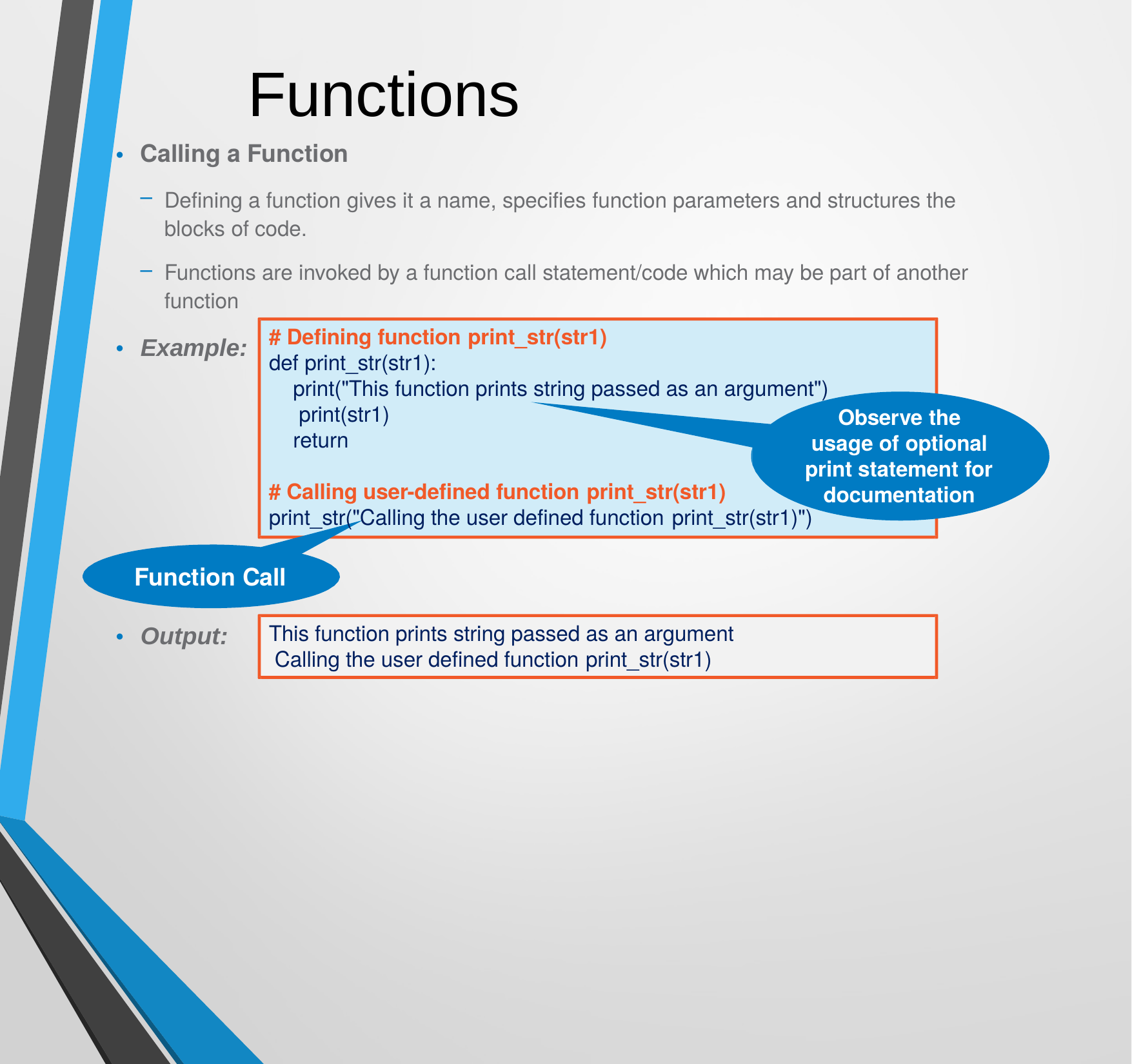

# Functions
Calling a Function
Defining a function gives it a name, specifies function parameters and structures the  blocks of code.
Functions are invoked by a function call statement/code which may be part of another  function

# Defining function print_str(str1)
def print_str(str1):
print("This function prints string passed as an argument")  print(str1)
Example:

Observe the
return
usage of optional
print statement for
# Calling user-defined function print_str(str1)
documentation
print_str("Calling the user defined function print_str(str1)")

Function Call

This function prints string passed as an argument  Calling the user defined function print_str(str1)
Output: